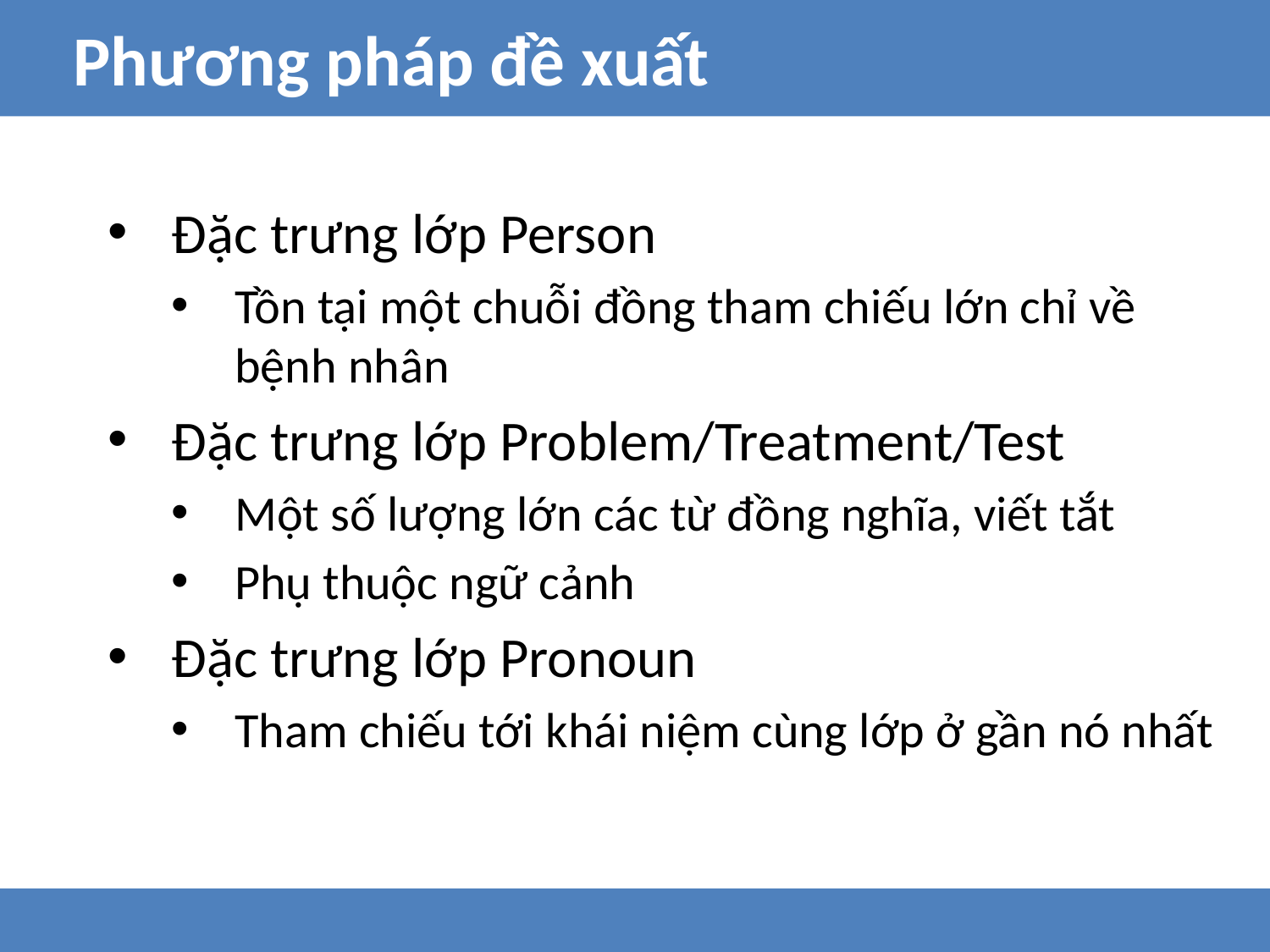

Phương pháp đề xuất
Đặc trưng lớp Person
Tồn tại một chuỗi đồng tham chiếu lớn chỉ về bệnh nhân
Đặc trưng lớp Problem/Treatment/Test
Một số lượng lớn các từ đồng nghĩa, viết tắt
Phụ thuộc ngữ cảnh
Đặc trưng lớp Pronoun
Tham chiếu tới khái niệm cùng lớp ở gần nó nhất